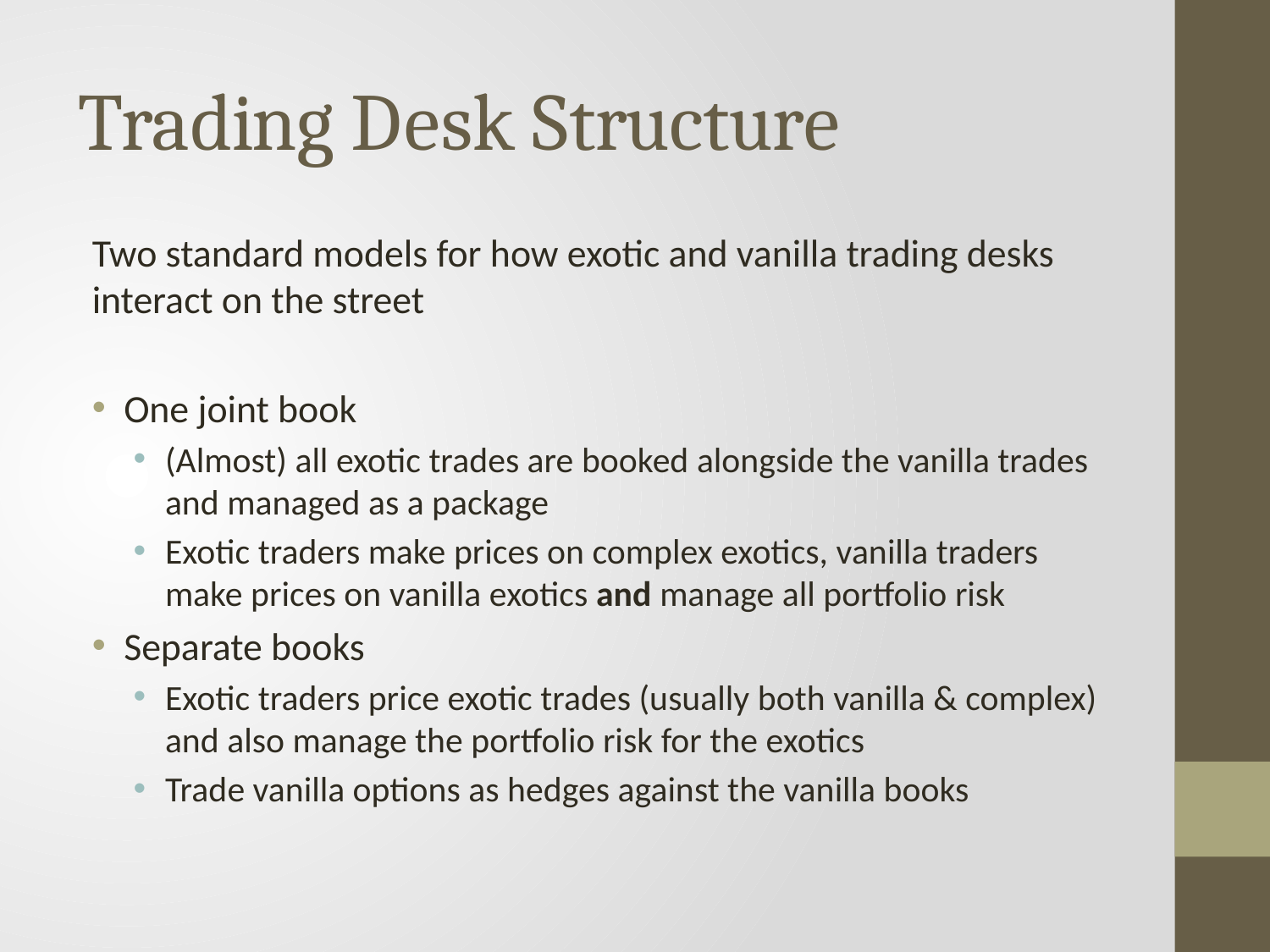

# Trading Desk Structure
Two standard models for how exotic and vanilla trading desks interact on the street

One joint book
(Almost) all exotic trades are booked alongside the vanilla trades and managed as a package
Exotic traders make prices on complex exotics, vanilla traders make prices on vanilla exotics and manage all portfolio risk
Separate books
Exotic traders price exotic trades (usually both vanilla & complex) and also manage the portfolio risk for the exotics
Trade vanilla options as hedges against the vanilla books